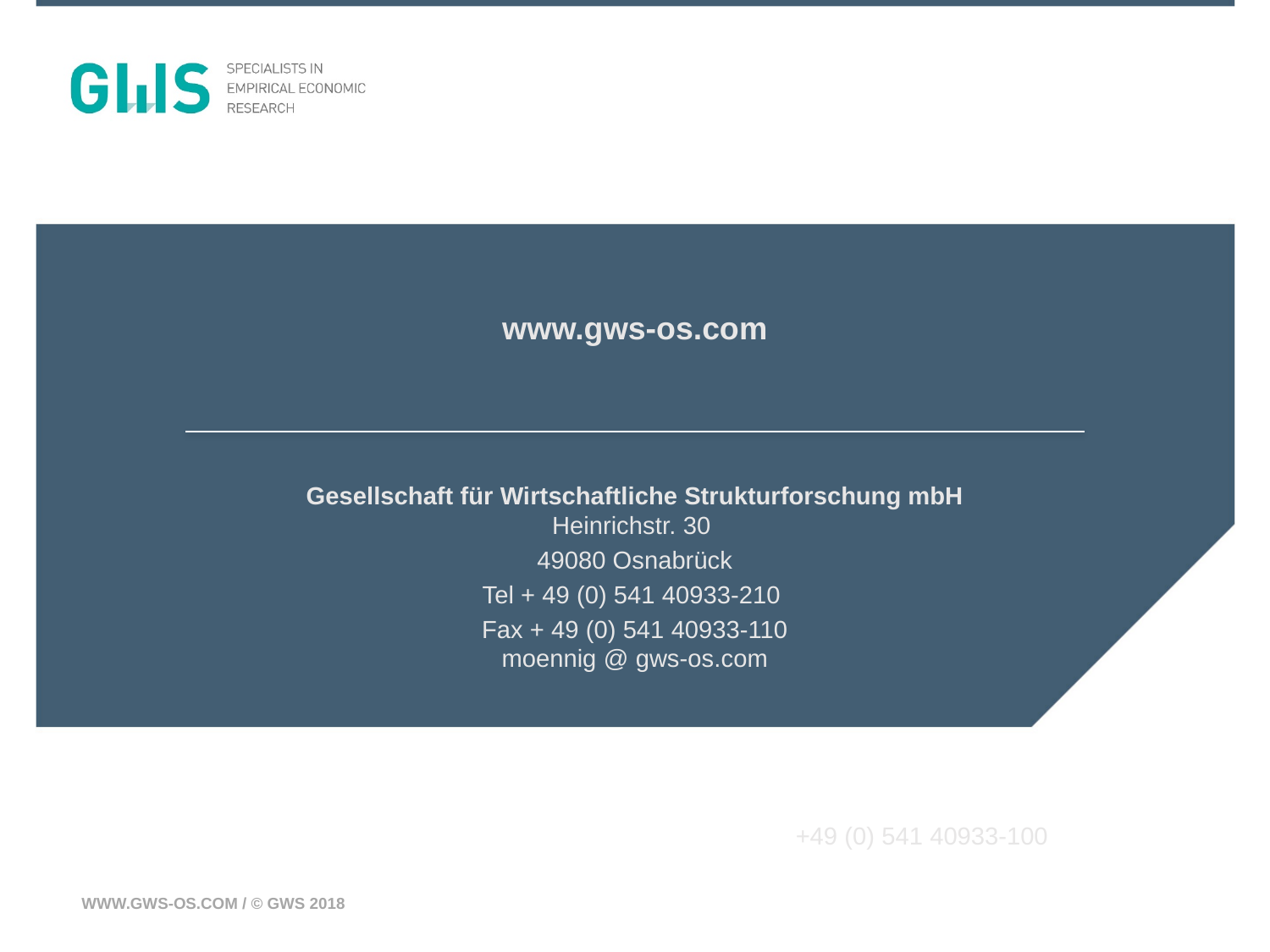

# www.gws-os.com
Gesellschaft für Wirtschaftliche Strukturforschung mbH
Heinrichstr. 30
49080 Osnabrück
Tel + 49 (0) 541 40933-210
Fax + 49 (0) 541 40933-110
moennig @ gws-os.com
+49 (0) 541 40933-100